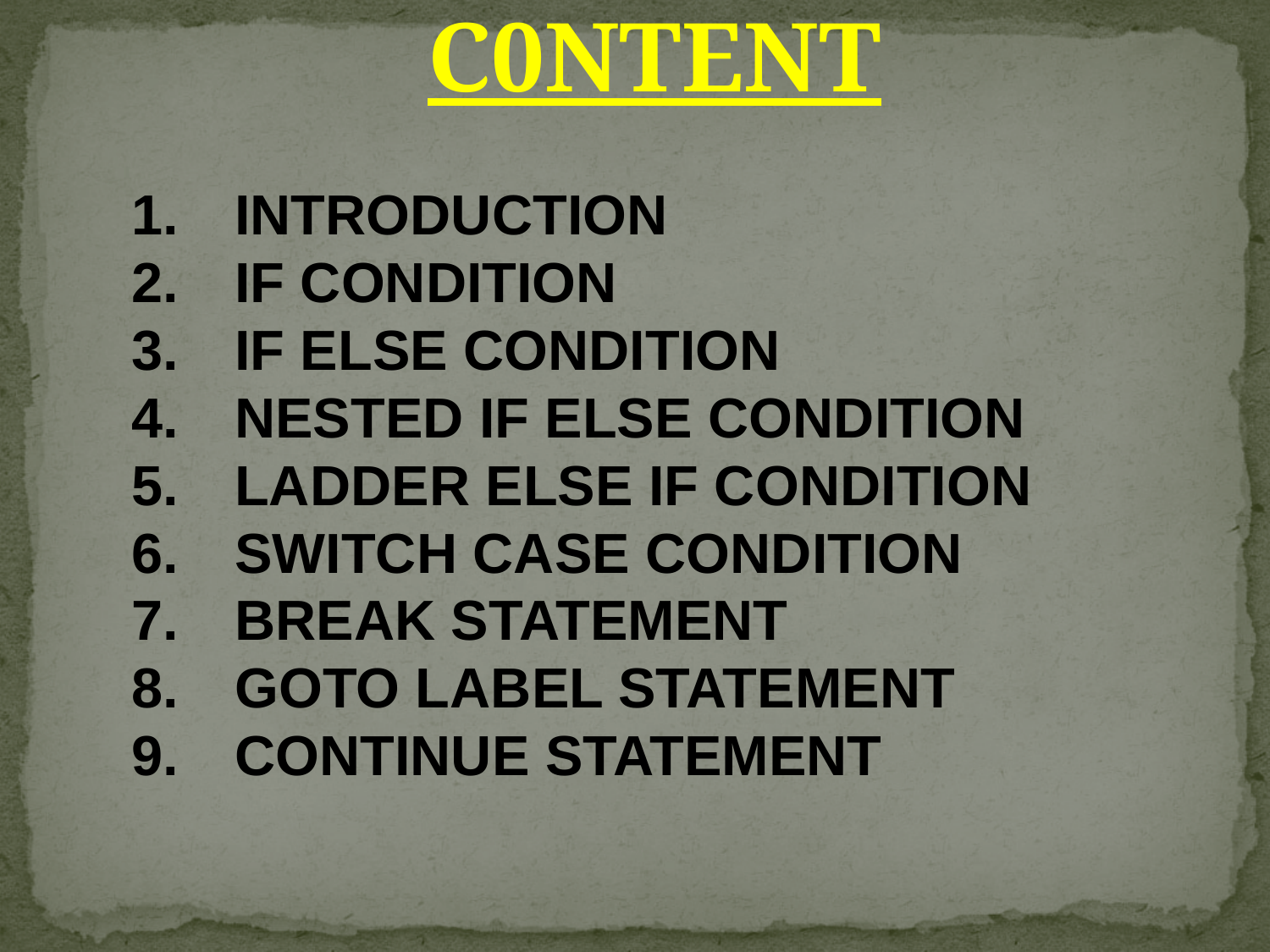

C0NTENT

INTRODUCTION
IF CONDITION
IF ELSE CONDITION
NESTED IF ELSE CONDITION
LADDER ELSE IF CONDITION
SWITCH CASE CONDITION
BREAK STATEMENT
GOTO LABEL STATEMENT
CONTINUE STATEMENT